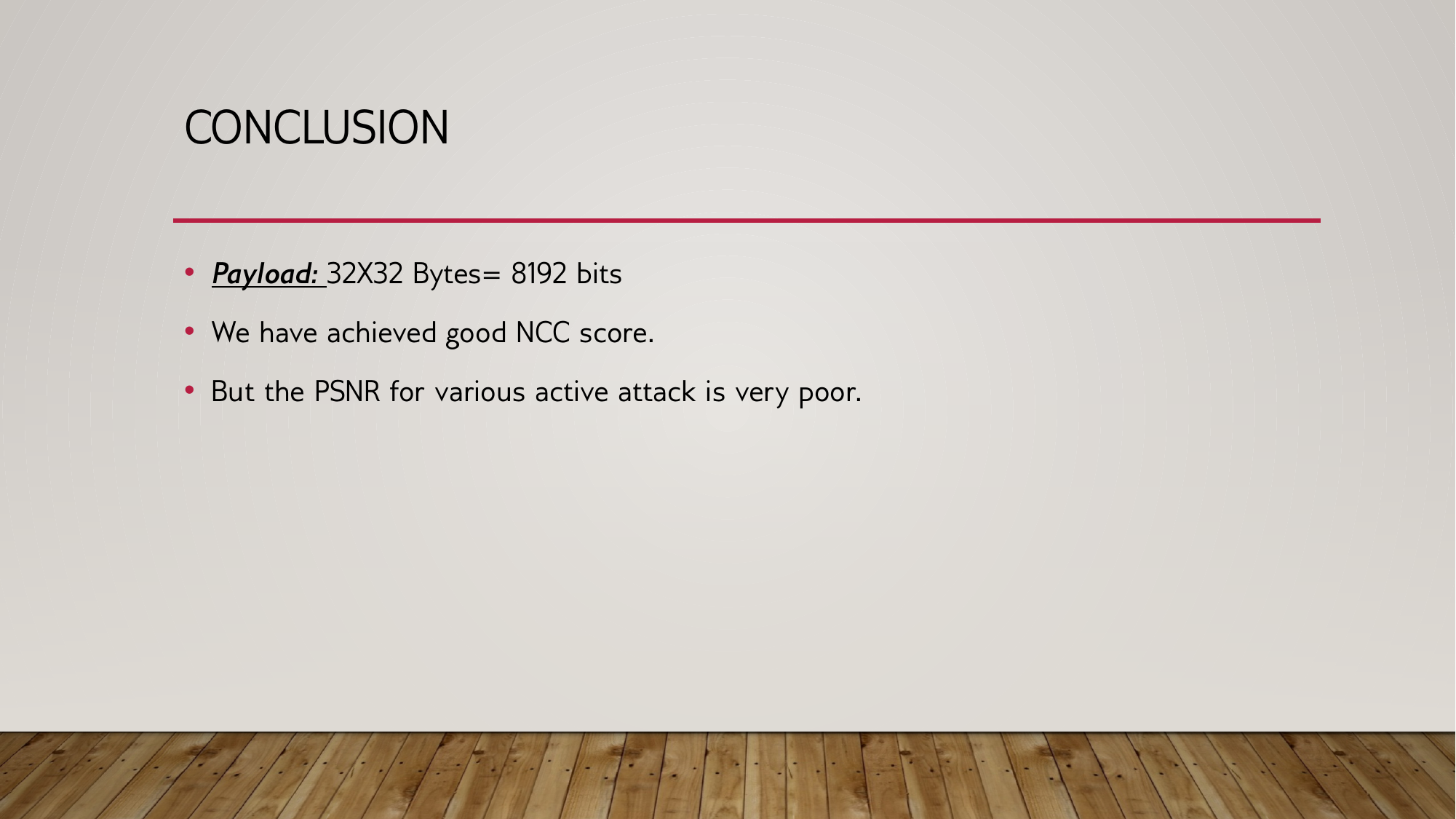

# Conclusion
Payload: 32X32 Bytes= 8192 bits
We have achieved good NCC score.
But the PSNR for various active attack is very poor.